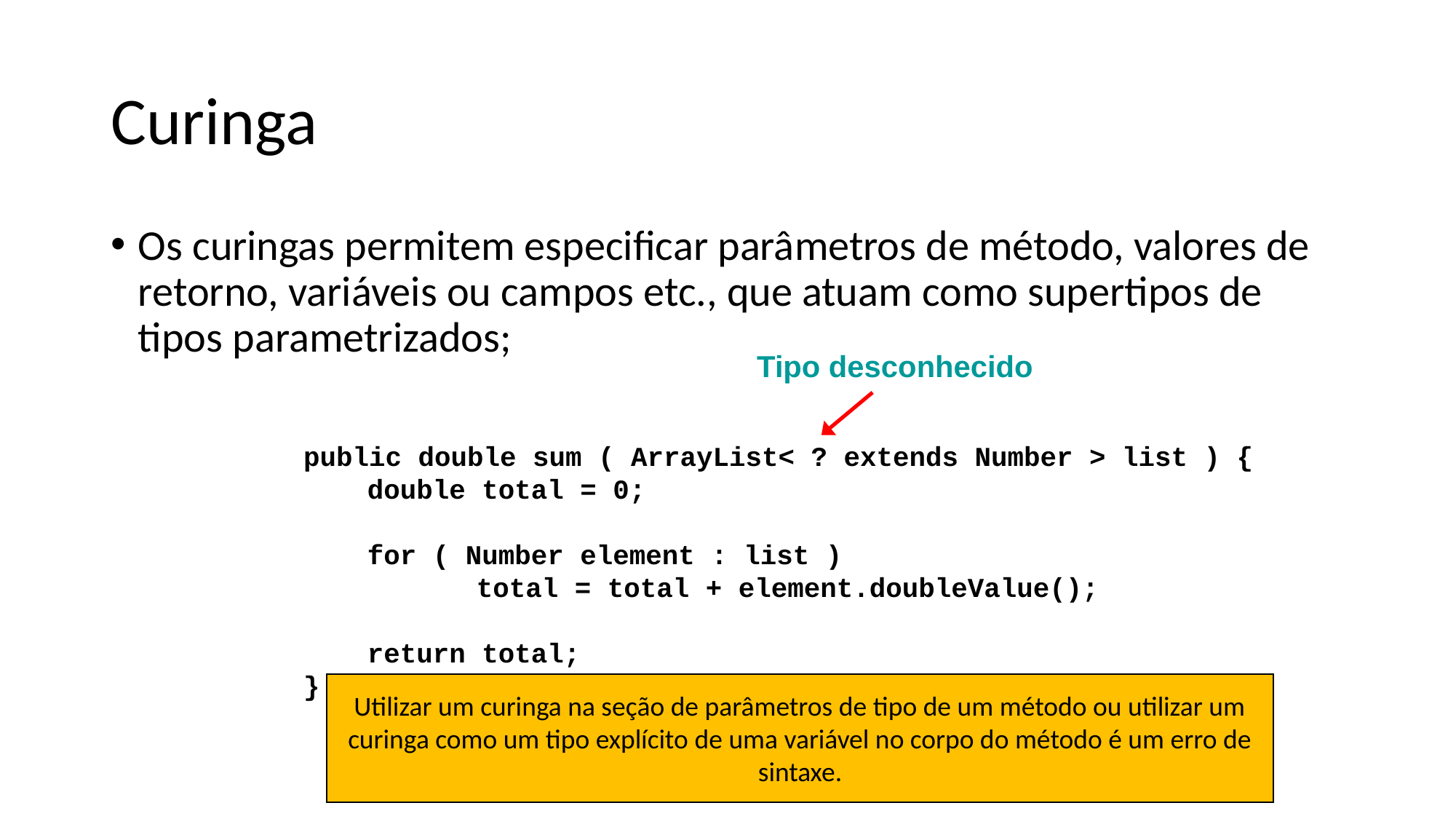

# Curinga
Os curingas permitem especificar parâmetros de método, valores de retorno, variáveis ou campos etc., que atuam como supertipos de tipos parametrizados;

Tipo desconhecido

public double sum ( ArrayList< ? extends Number > list ) {
	double total = 0;

	for ( Number element : list )
		total = total + element.doubleValue();

	return total;
}

Utilizar um curinga na seção de parâmetros de tipo de um método ou utilizar um curinga como um tipo explícito de uma variável no corpo do método é um erro de sintaxe.